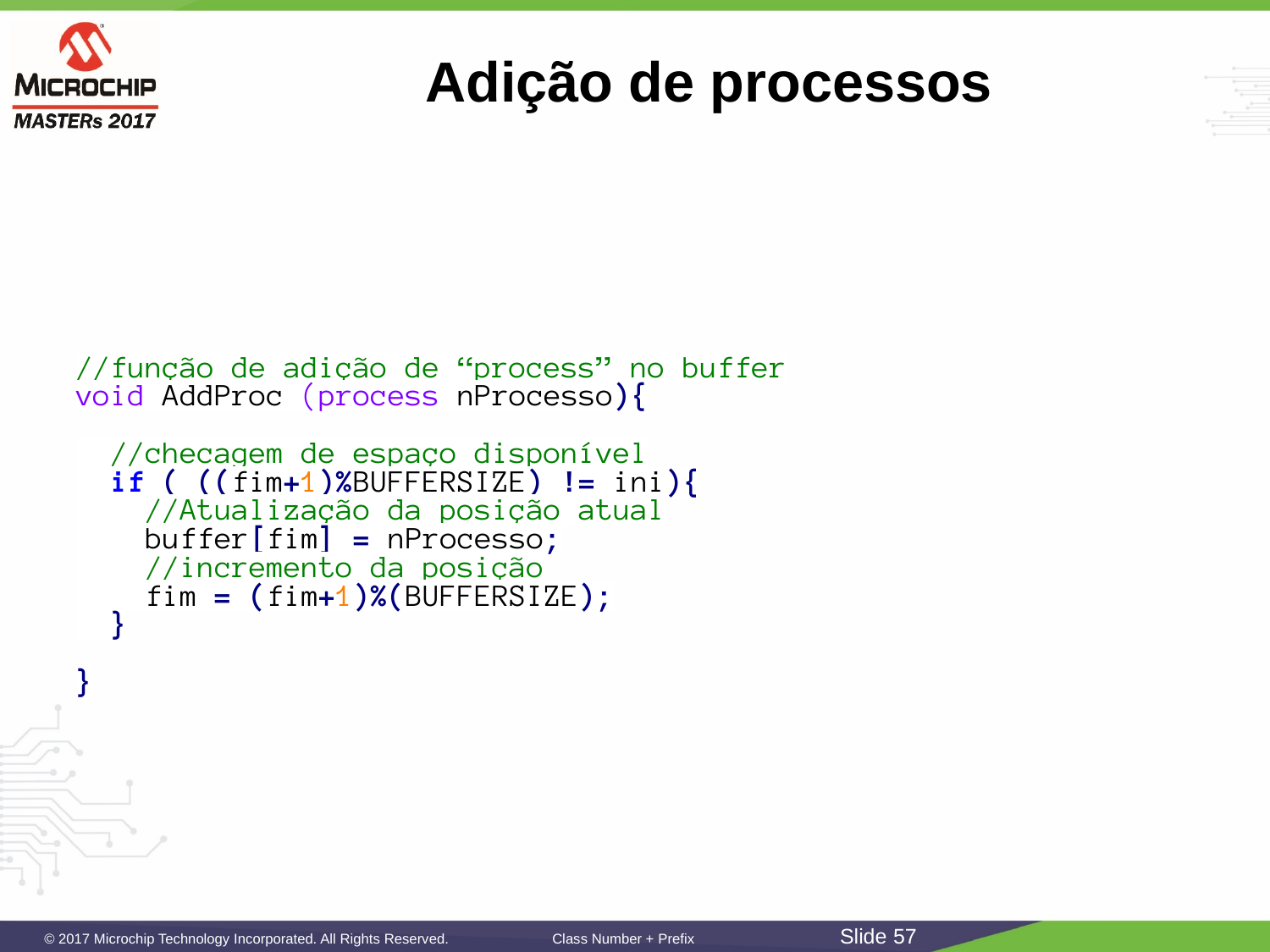

# Adição de processos
//função de adição de “process” no buffer
void AddProc (process nProcesso){

  //checagem de espaço disponível
  if ( ((fim+1)%BUFFERSIZE) != ini){
    //Atualização da posição atual
    buffer[fim] = nProcesso;
    //incremento da posição
    fim = (fim+1)%(BUFFERSIZE);
  }

}